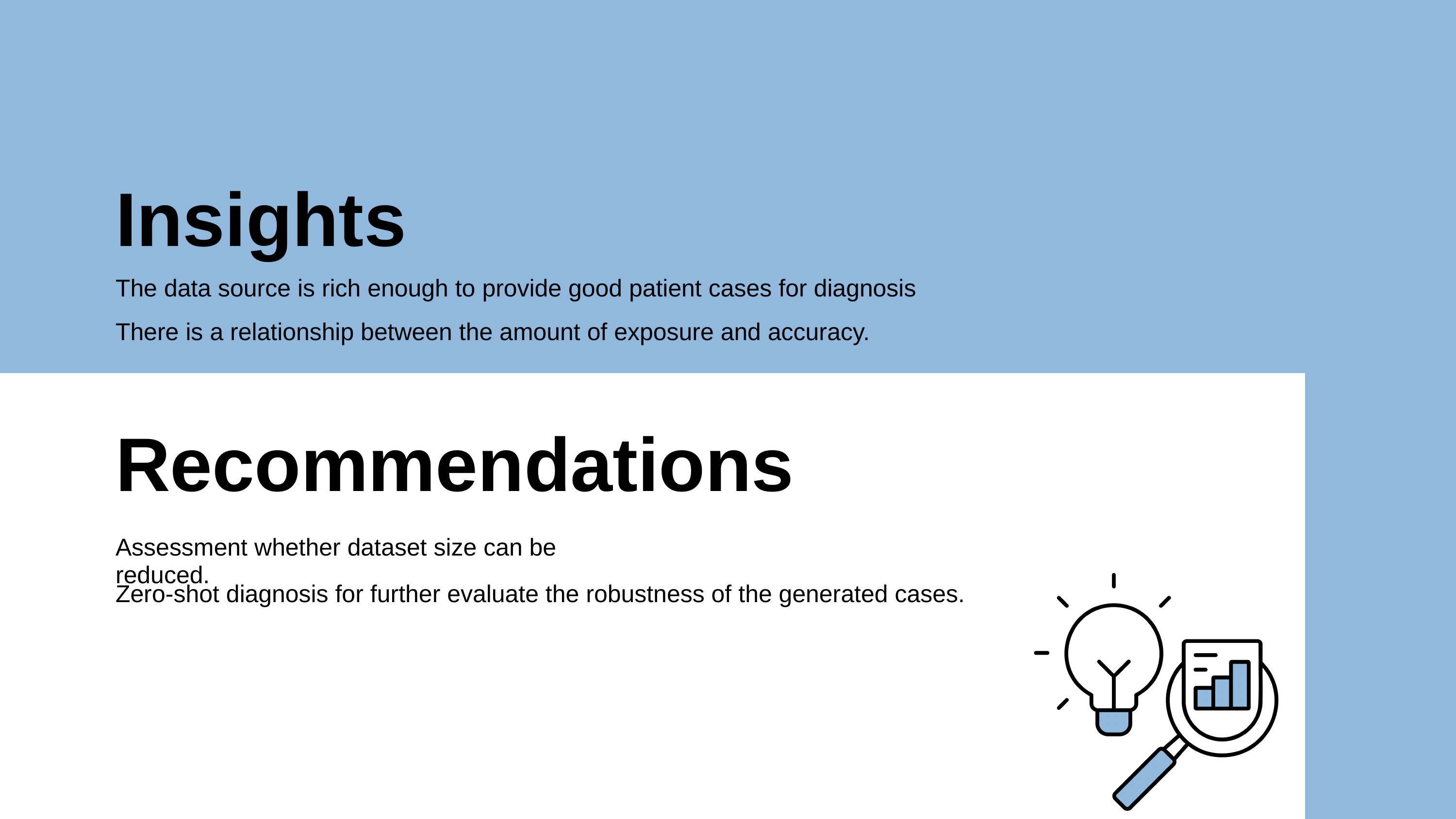

Insights
The data source is rich enough to provide good patient cases for diagnosis
There is a relationship between the amount of exposure and accuracy.

Recommendations
Assessment whether dataset size can be reduced.

Zero-shot diagnosis for further evaluate the robustness of the generated cases.